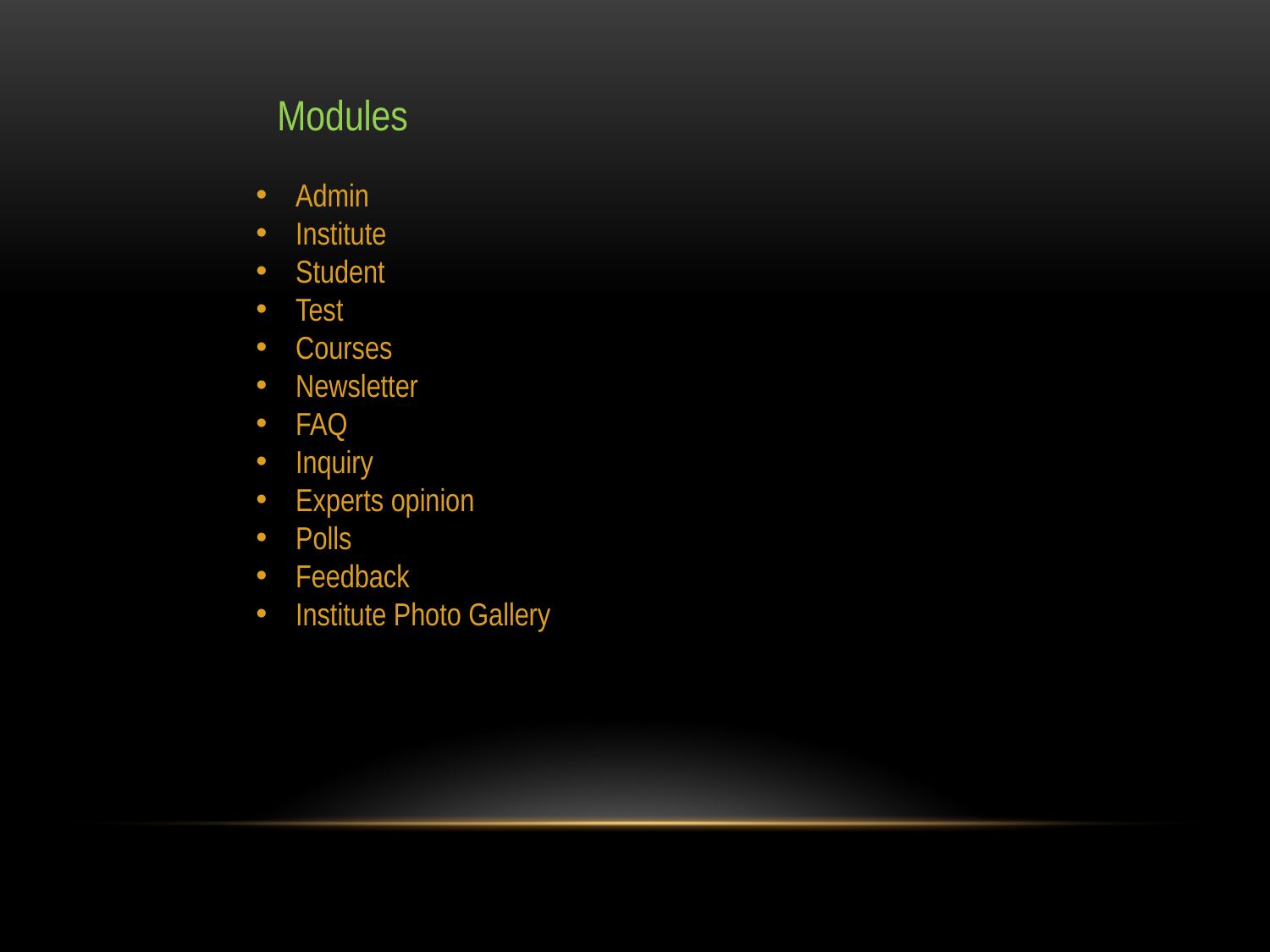

Modules
Admin
Institute
Student
Test
Courses
Newsletter
FAQ
Inquiry
Experts opinion
Polls
Feedback
Institute Photo Gallery